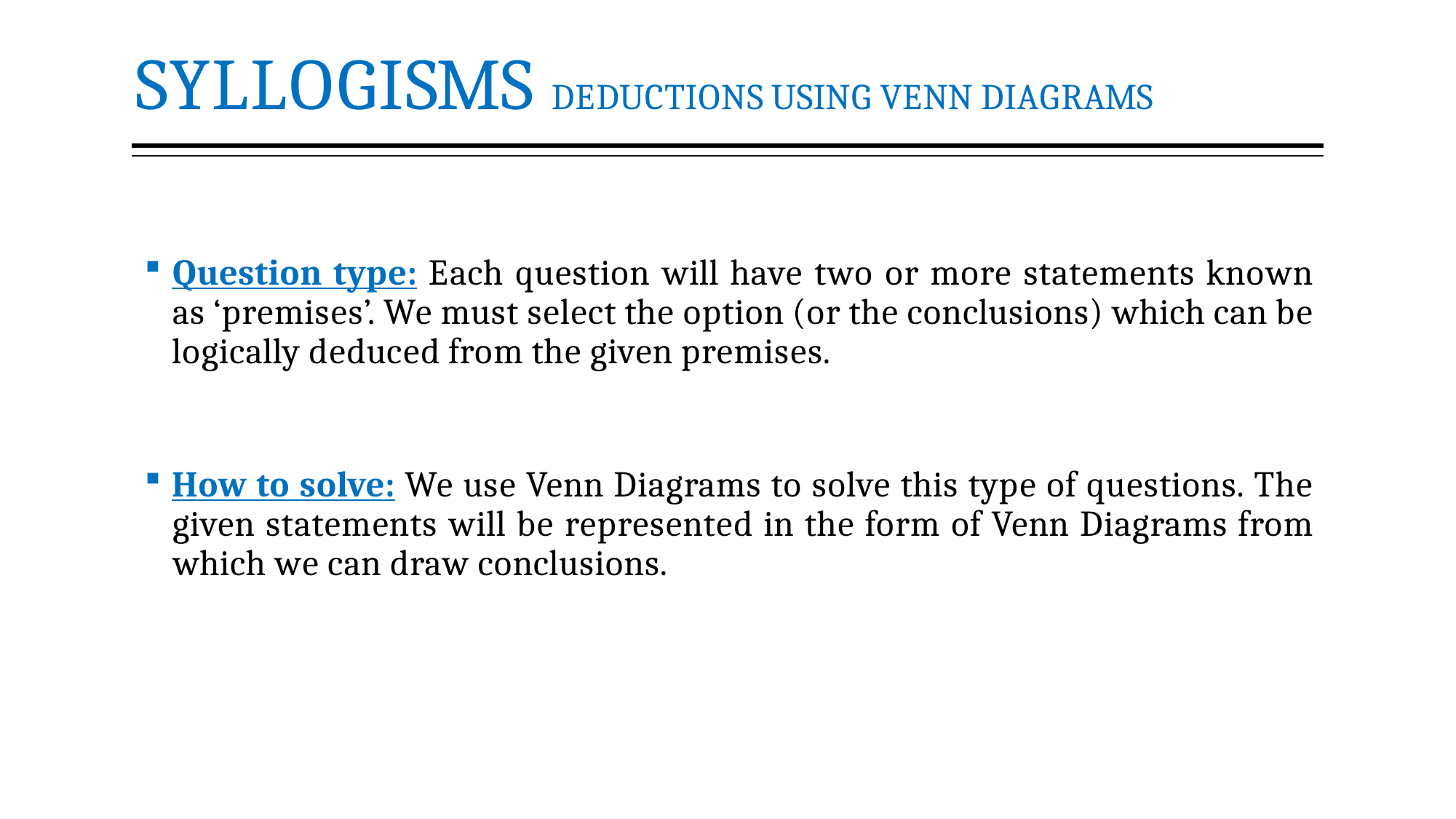

# SYLLOGISMS DEDUCTIONS USING VENN DIAGRAMS
Question type: Each question will have two or more statements known as ‘premises’. We must select the option (or the conclusions) which can be logically deduced from the given premises.

How to solve: We use Venn Diagrams to solve this type of questions. The given statements will be represented in the form of Venn Diagrams from which we can draw conclusions.